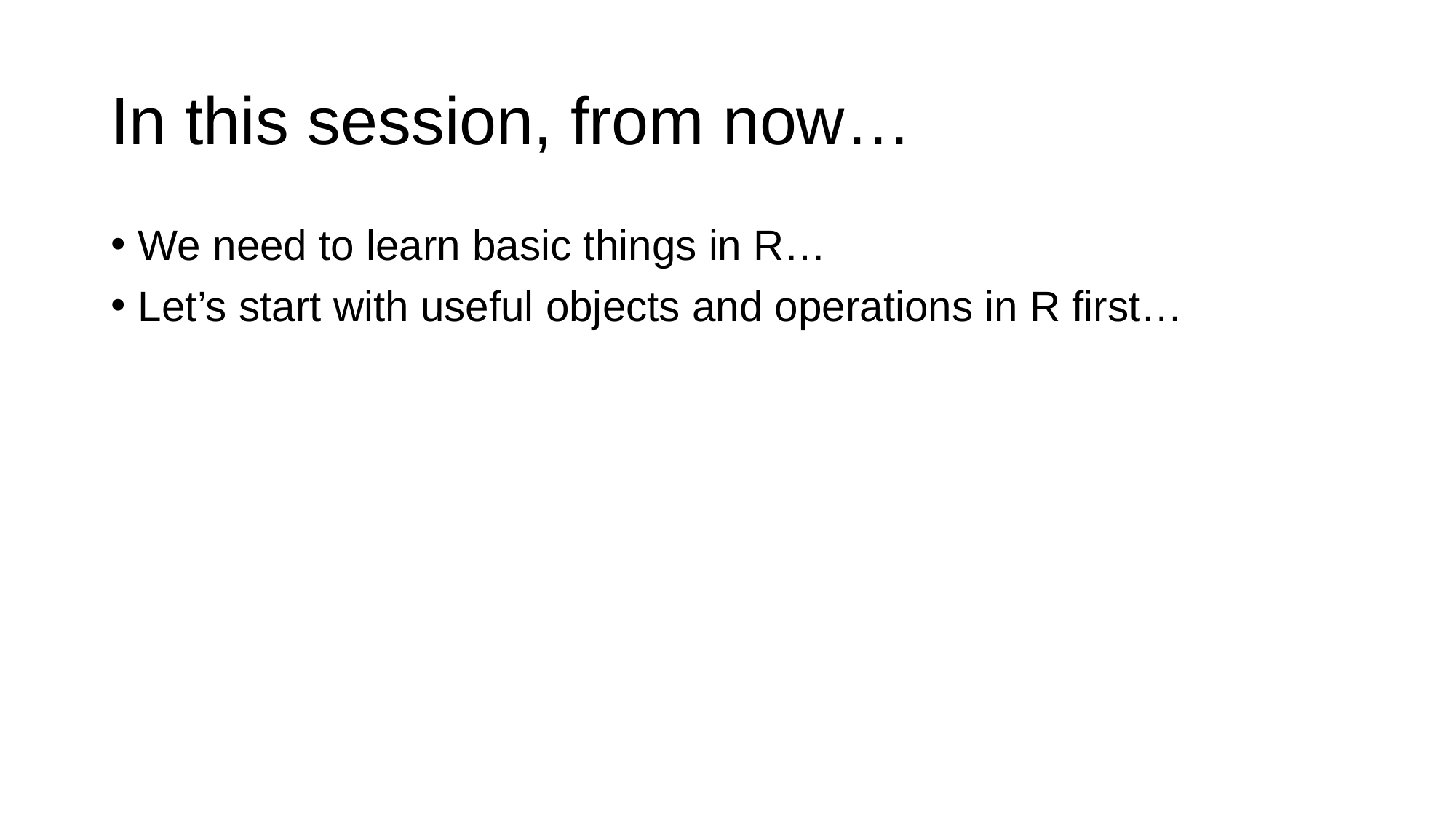

# In this session, from now…
We need to learn basic things in R…
Let’s start with useful objects and operations in R first…